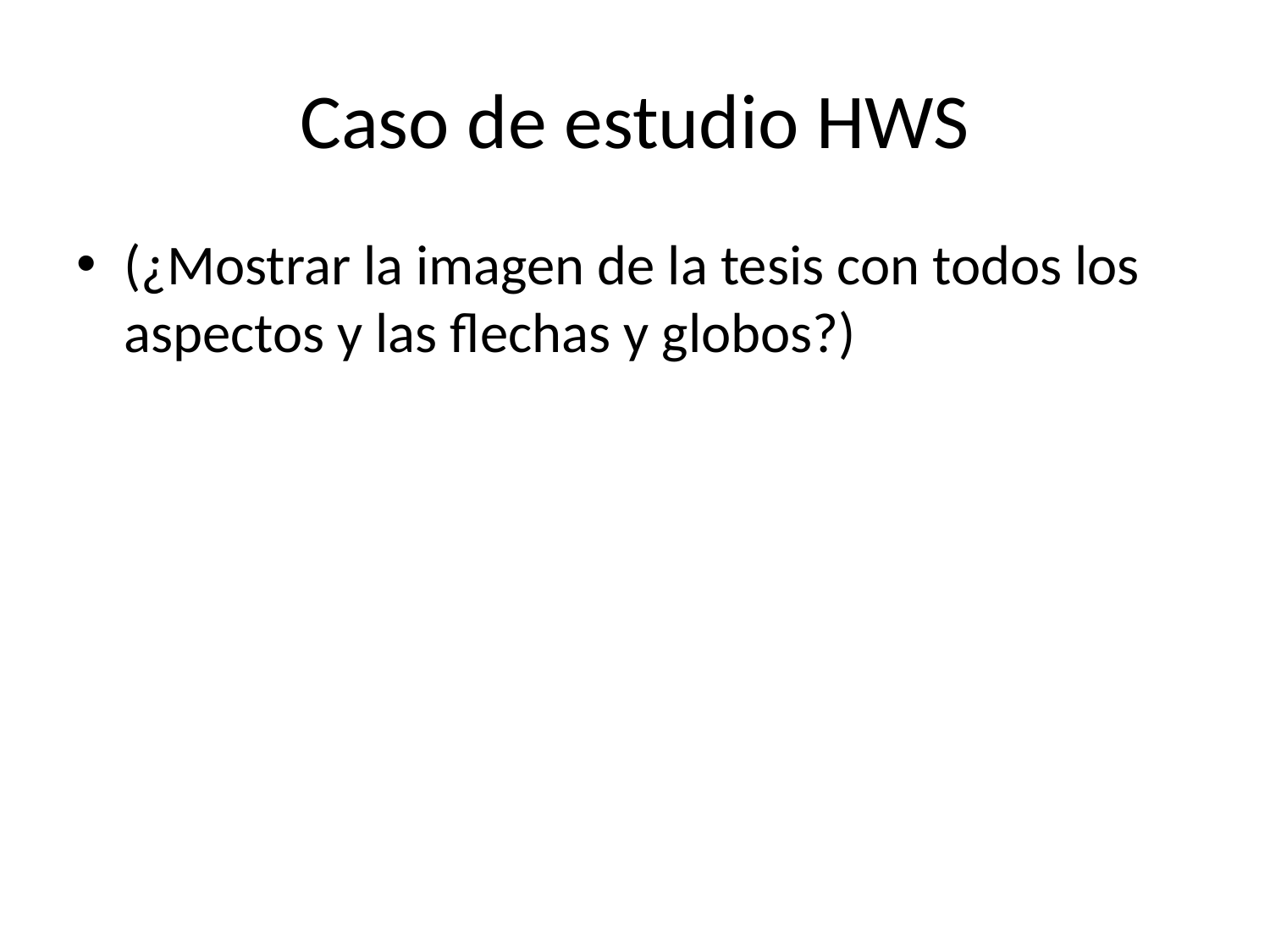

# Caso de estudio HWS
(¿Mostrar la imagen de la tesis con todos los aspectos y las flechas y globos?)